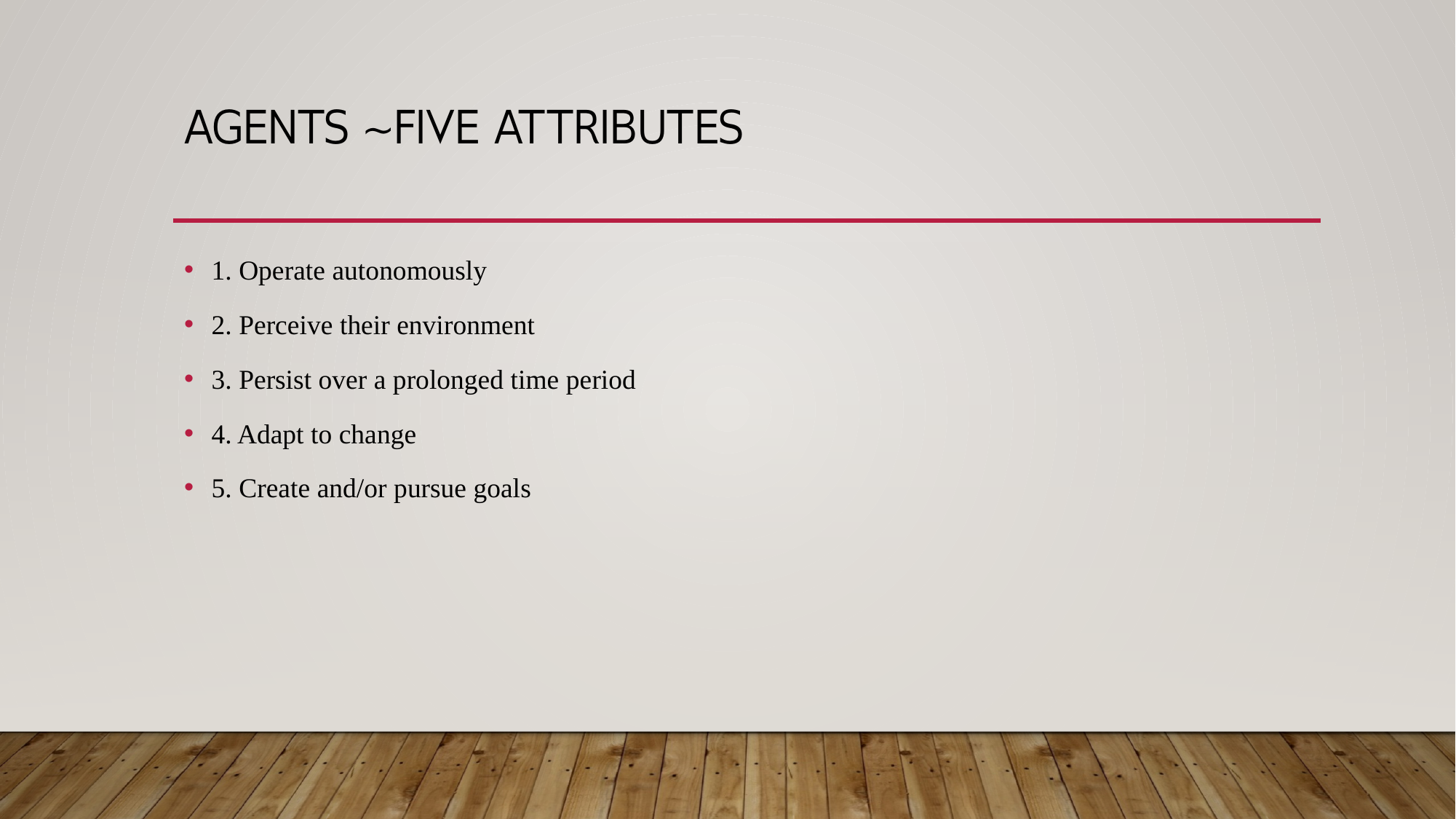

# Agents ~Five attributes
1. Operate autonomously
2. Perceive their environment
3. Persist over a prolonged time period
4. Adapt to change
5. Create and/or pursue goals